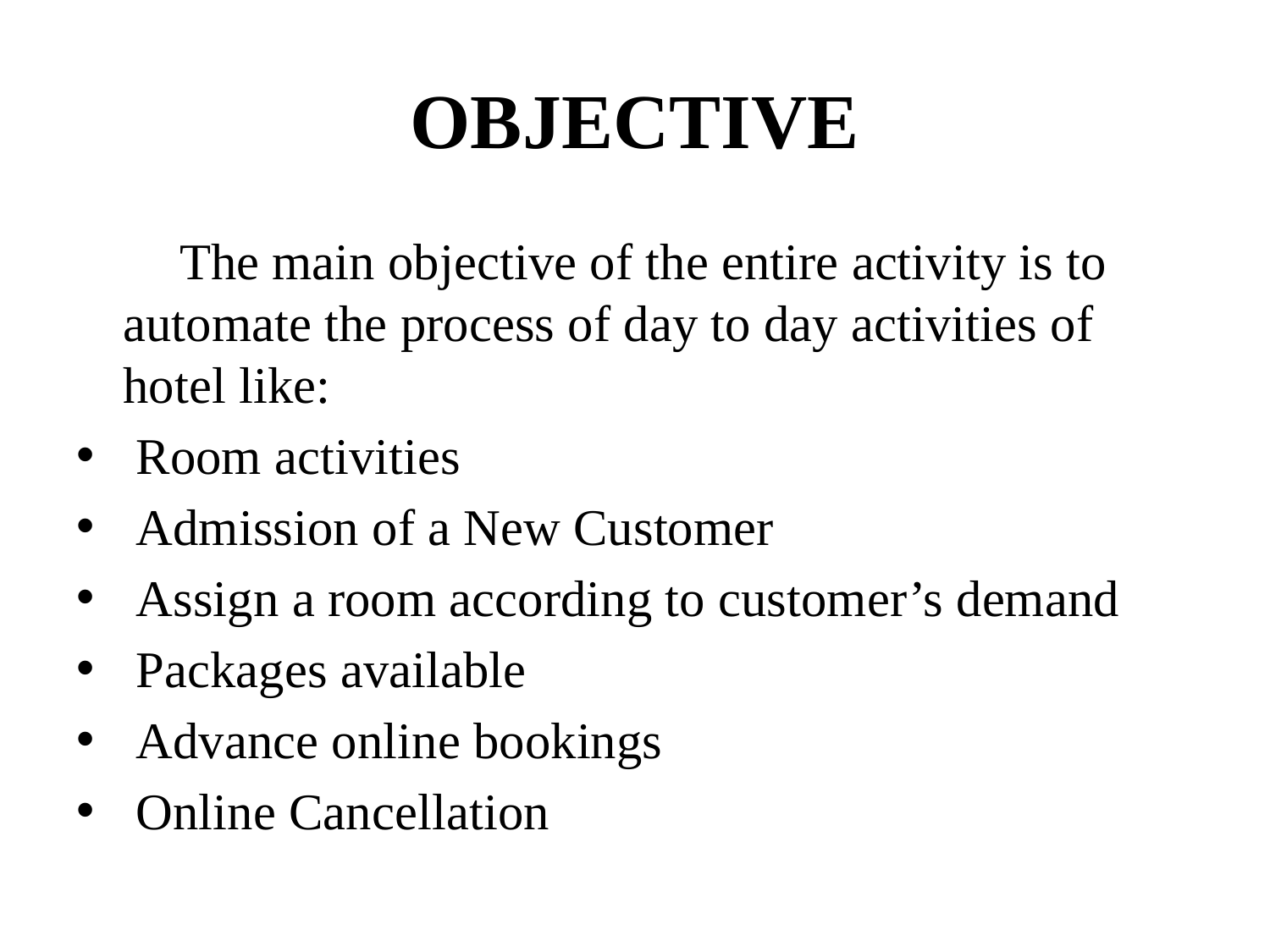

# OBJECTIVE
        The main objective of the entire activity is to  automate the process of day to day activities of hotel like:
 Room activities
 Admission of a New Customer
 Assign a room according to customer’s demand
 Packages available
 Advance online bookings
 Online Cancellation